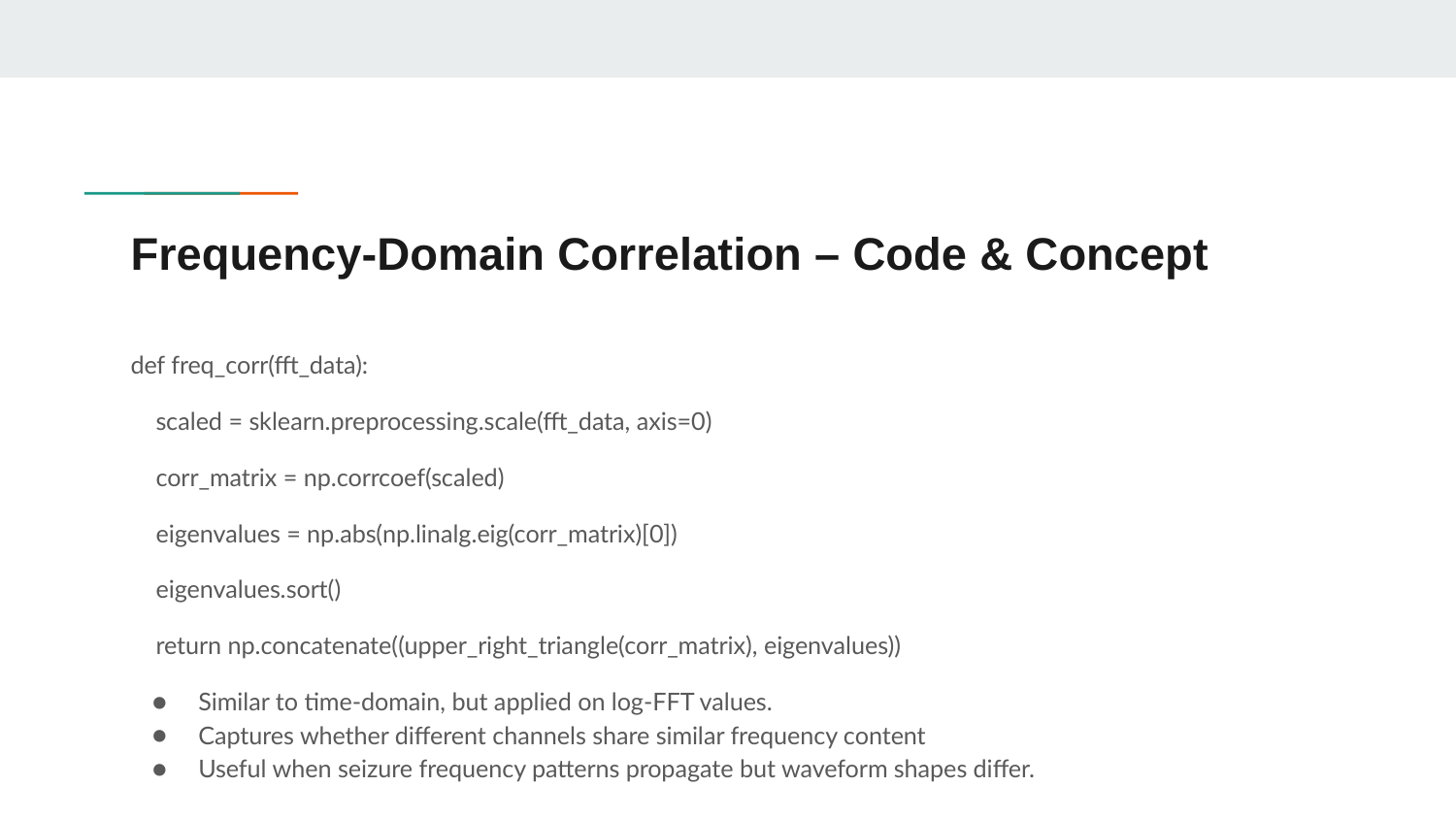

# Frequency-Domain Correlation – Code & Concept
def freq_corr(fft_data):
    scaled = sklearn.preprocessing.scale(fft_data, axis=0)
    corr_matrix = np.corrcoef(scaled)
    eigenvalues = np.abs(np.linalg.eig(corr_matrix)[0])
    eigenvalues.sort()
    return np.concatenate((upper_right_triangle(corr_matrix), eigenvalues))
Similar to time-domain, but applied on log-FFT values.
Captures whether different channels share similar frequency content
Useful when seizure frequency patterns propagate but waveform shapes differ.